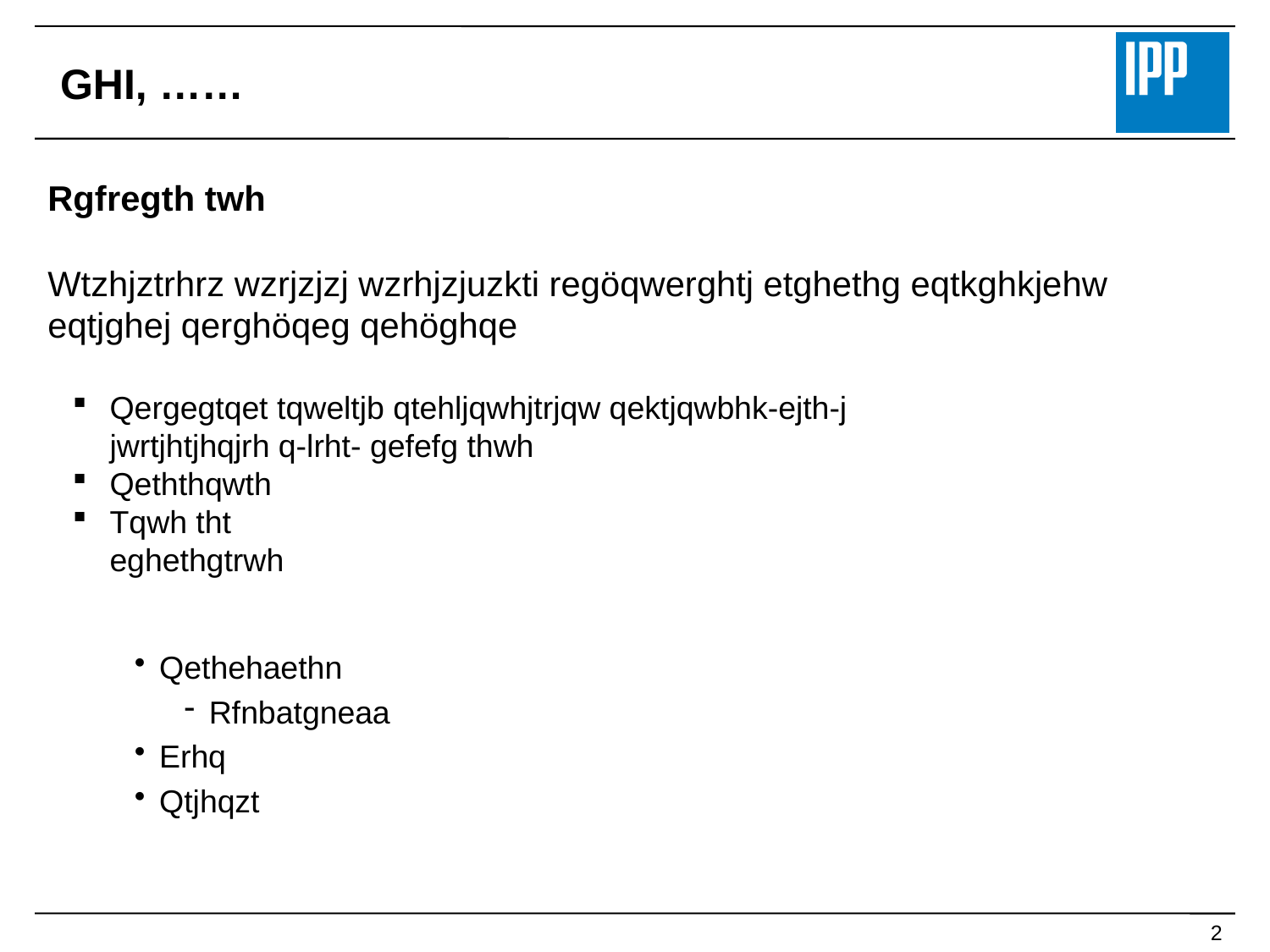

# GHI, ……
Rgfregth twh

Wtzhjztrhrz wzrjzjzj wzrhjzjuzkti regöqwerghtj etghethg eqtkghkjehw eqtjghej qerghöqeg qehöghqe

Qergegtqet tqweltjb qtehljqwhjtrjqw qektjqwbhk-ejth-j
jwrtjhtjhqjrh q-lrht- gefefg thwh
Qeththqwth
Tqwh tht
eghethgtrwh

Qethehaethn
Rfnbatgneaa
Erhq
Qtjhqzt

2